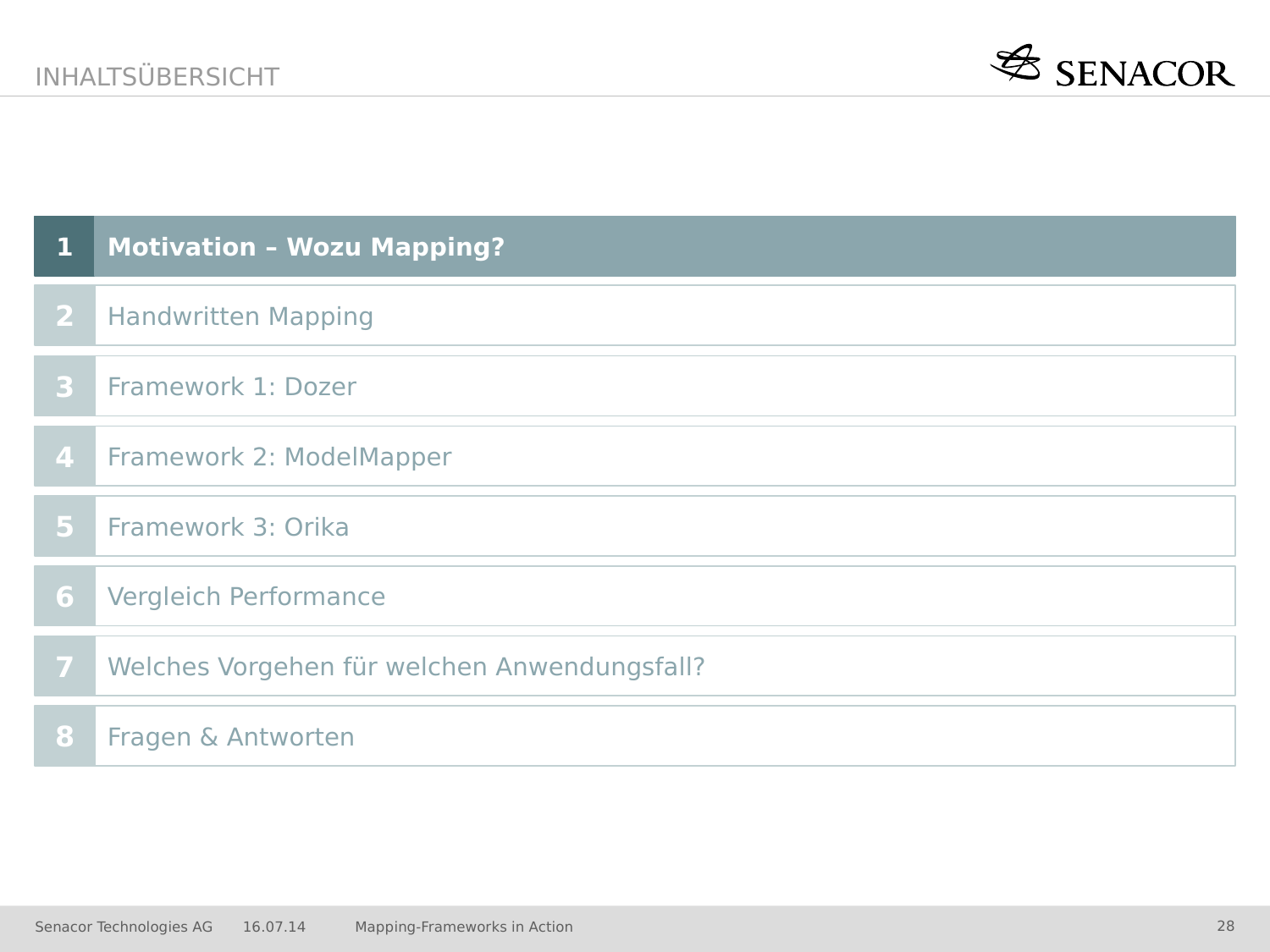

INHALTSÜBERSICHT
1
Motivation – Wozu Mapping?
2
Handwritten Mapping
3
Framework 1: Dozer
4
Framework 2: ModelMapper
5
Framework 3: Orika
6
Vergleich Performance
7
Welches Vorgehen für welchen Anwendungsfall?
8
Fragen & Antworten
16.07.14
Mapping-Frameworks in Action
28